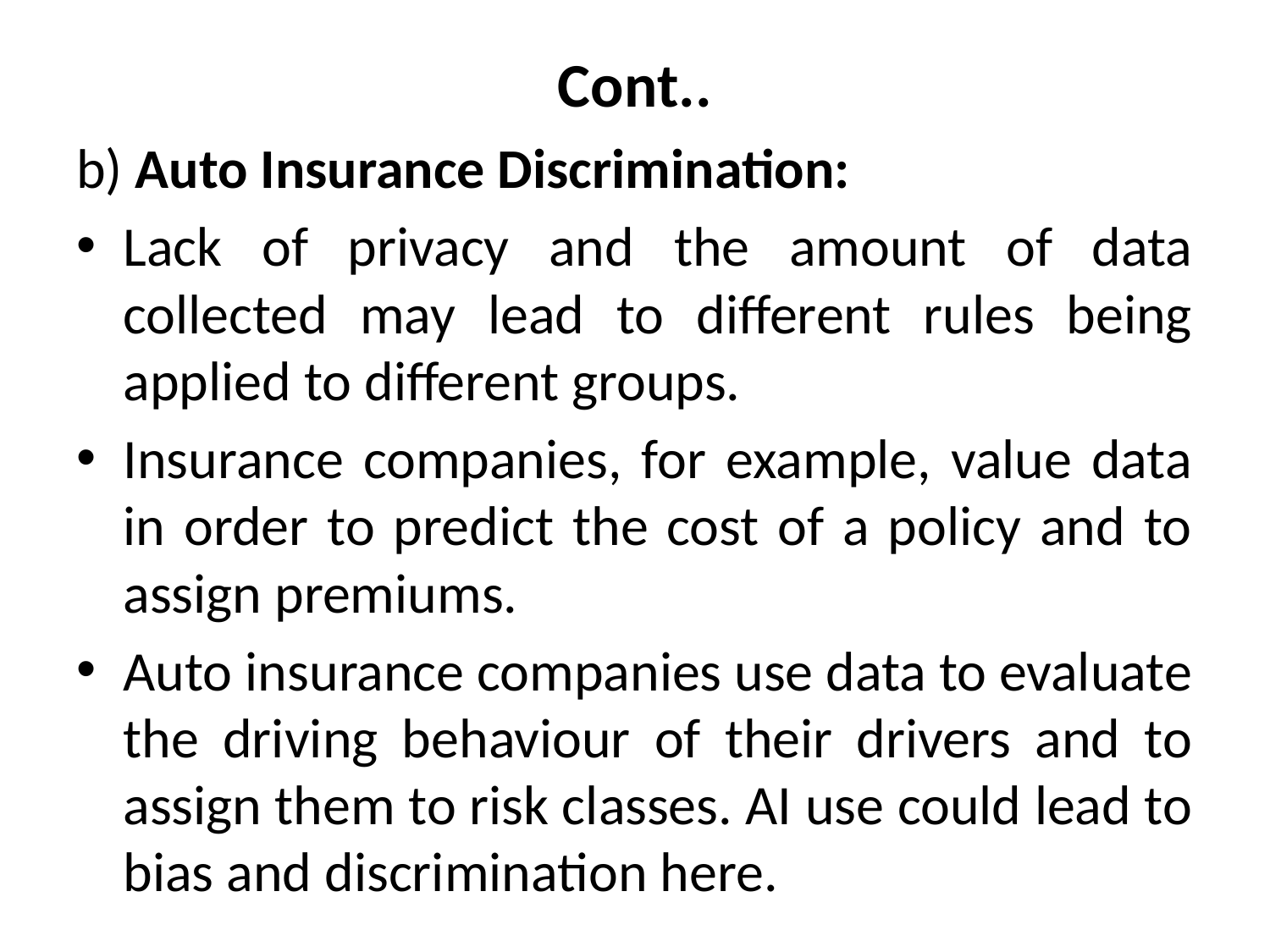

# Cont..
b) Auto Insurance Discrimination:
Lack of privacy and the amount of data collected may lead to different rules being applied to different groups.
Insurance companies, for example, value data in order to predict the cost of a policy and to assign premiums.
Auto insurance companies use data to evaluate the driving behaviour of their drivers and to assign them to risk classes. AI use could lead to bias and discrimination here.